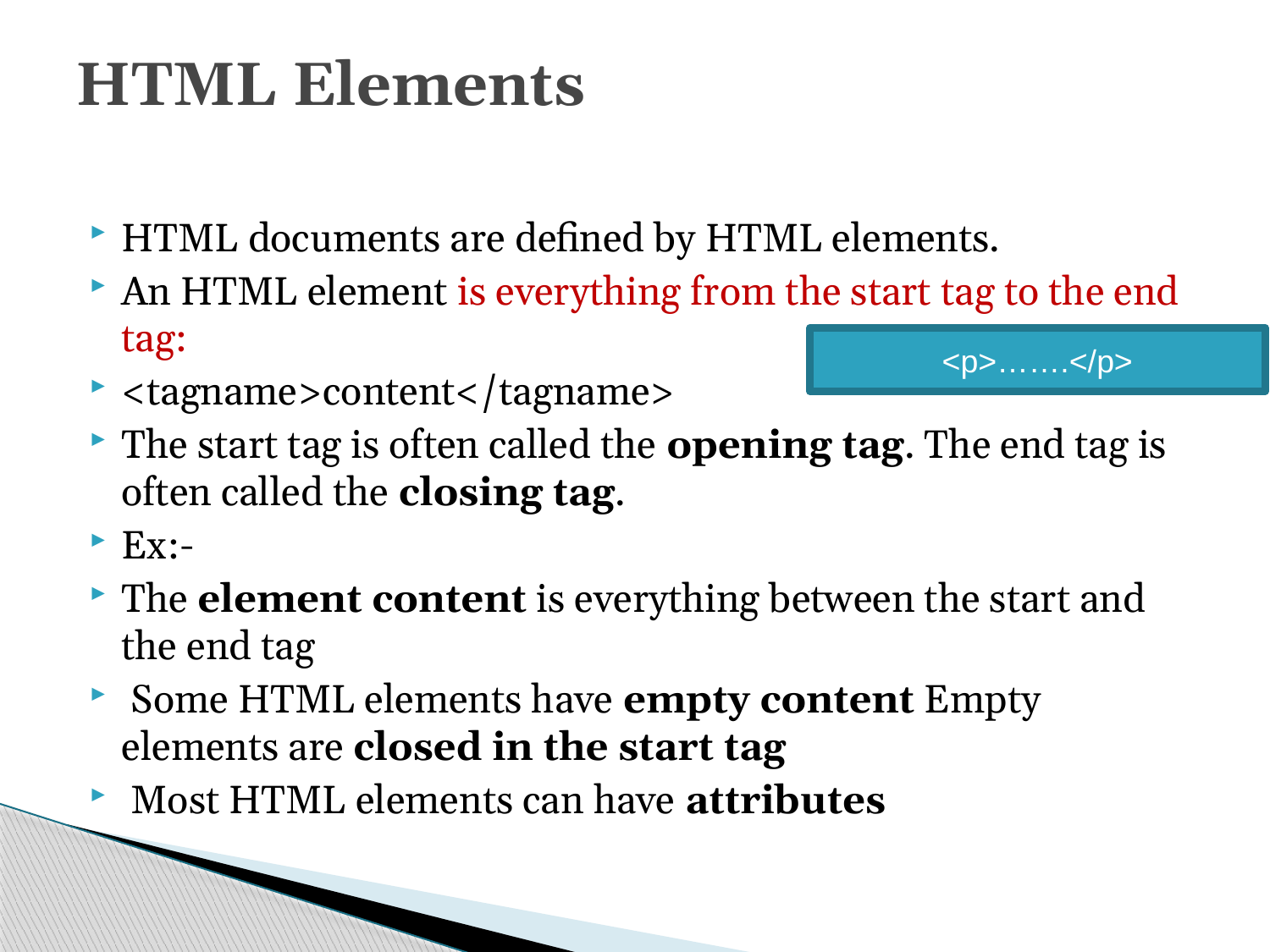

# HTML Elements
HTML documents are defined by HTML elements.
An HTML element is everything from the start tag to the end tag:
<tagname>content</tagname>
The start tag is often called the opening tag. The end tag is often called the closing tag.
Ex:-
The element content is everything between the start and the end tag
 Some HTML elements have empty content Empty elements are closed in the start tag
 Most HTML elements can have attributes
<p>…….</p>